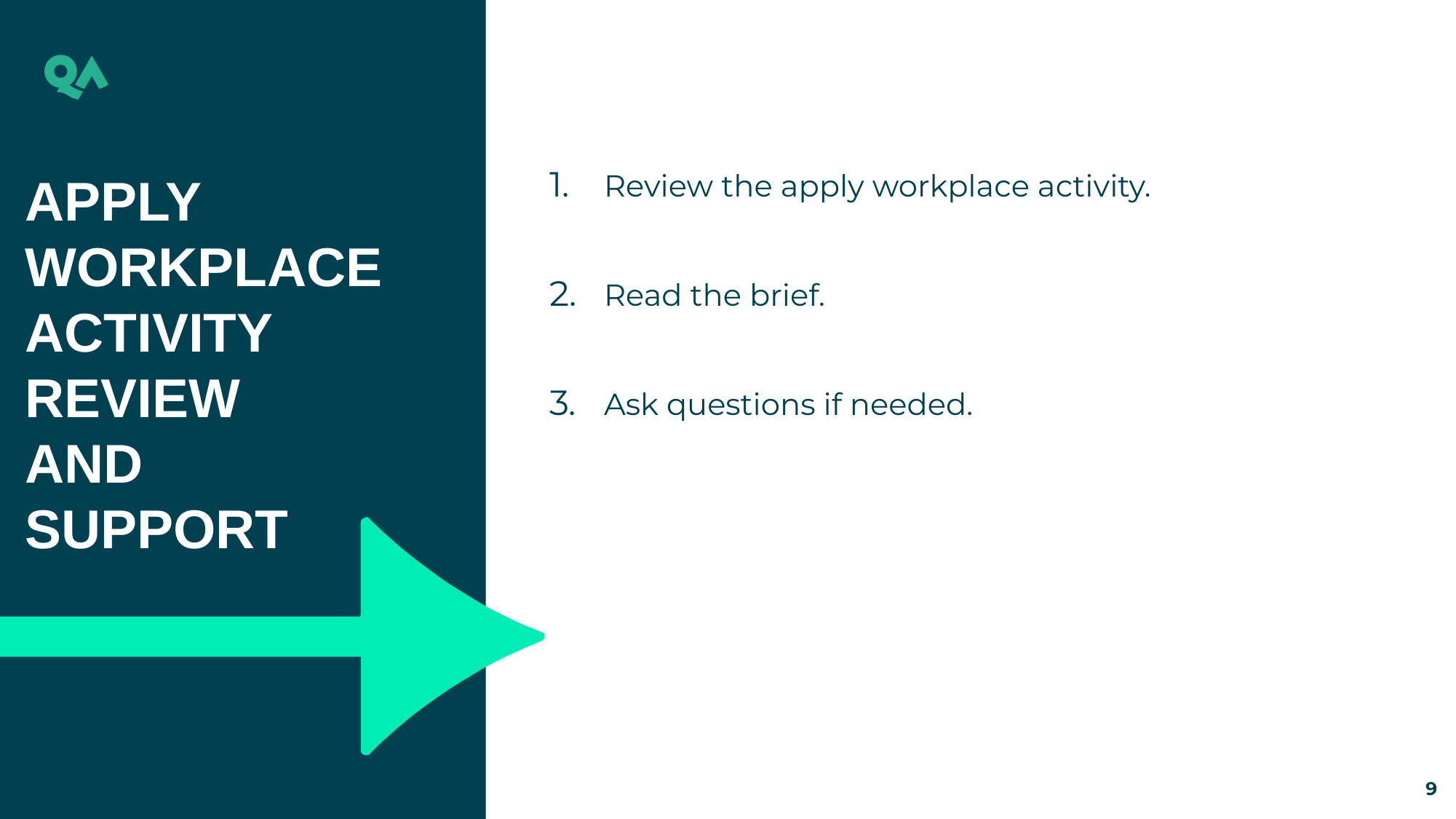

Apply
Workplace
Activity
Review
And
support
Review the apply workplace activity.

Read the brief.

Ask questions if needed.
9